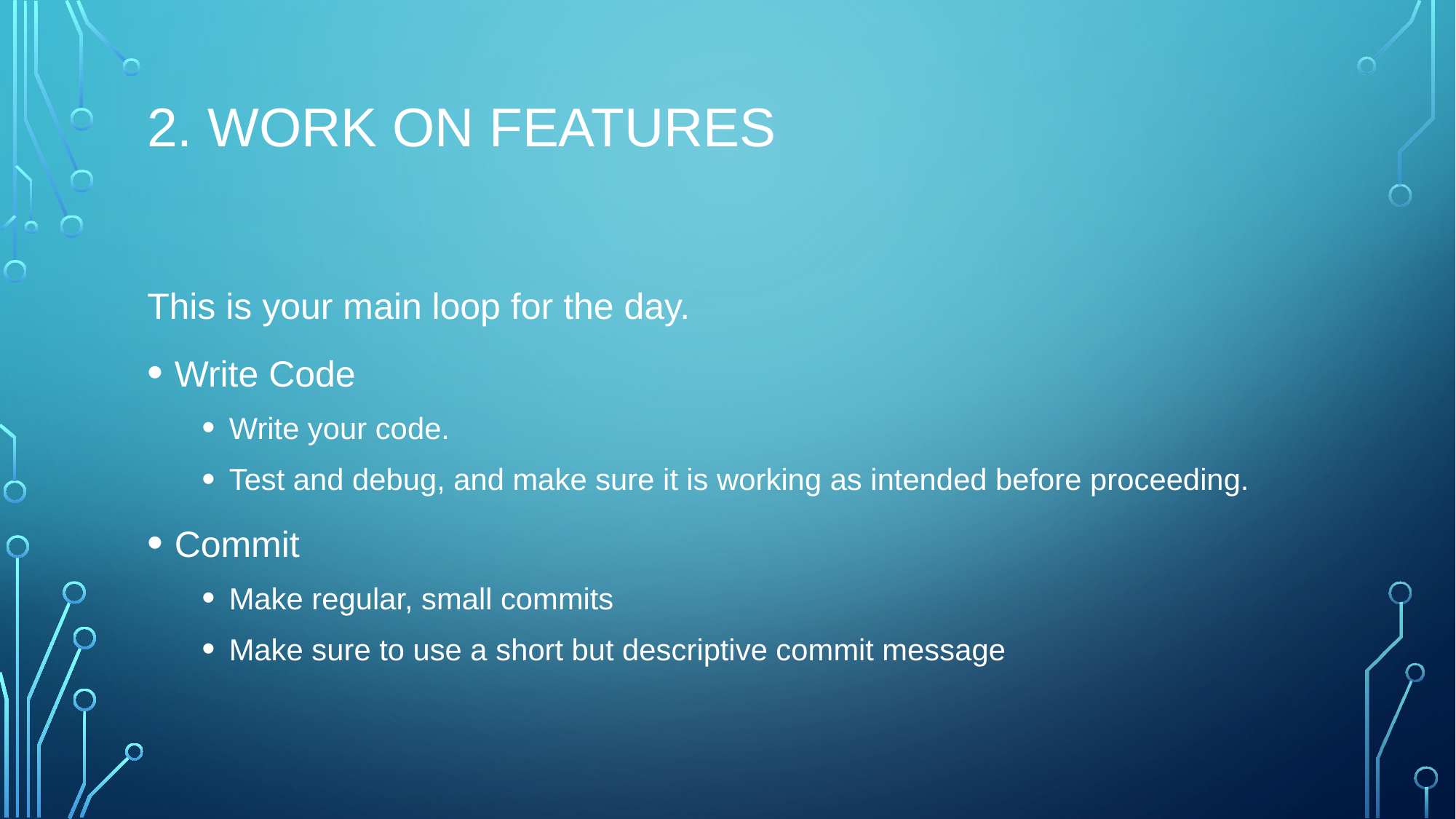

# 2. Work on features
This is your main loop for the day.
Write Code
Write your code.
Test and debug, and make sure it is working as intended before proceeding.
Commit
Make regular, small commits
Make sure to use a short but descriptive commit message